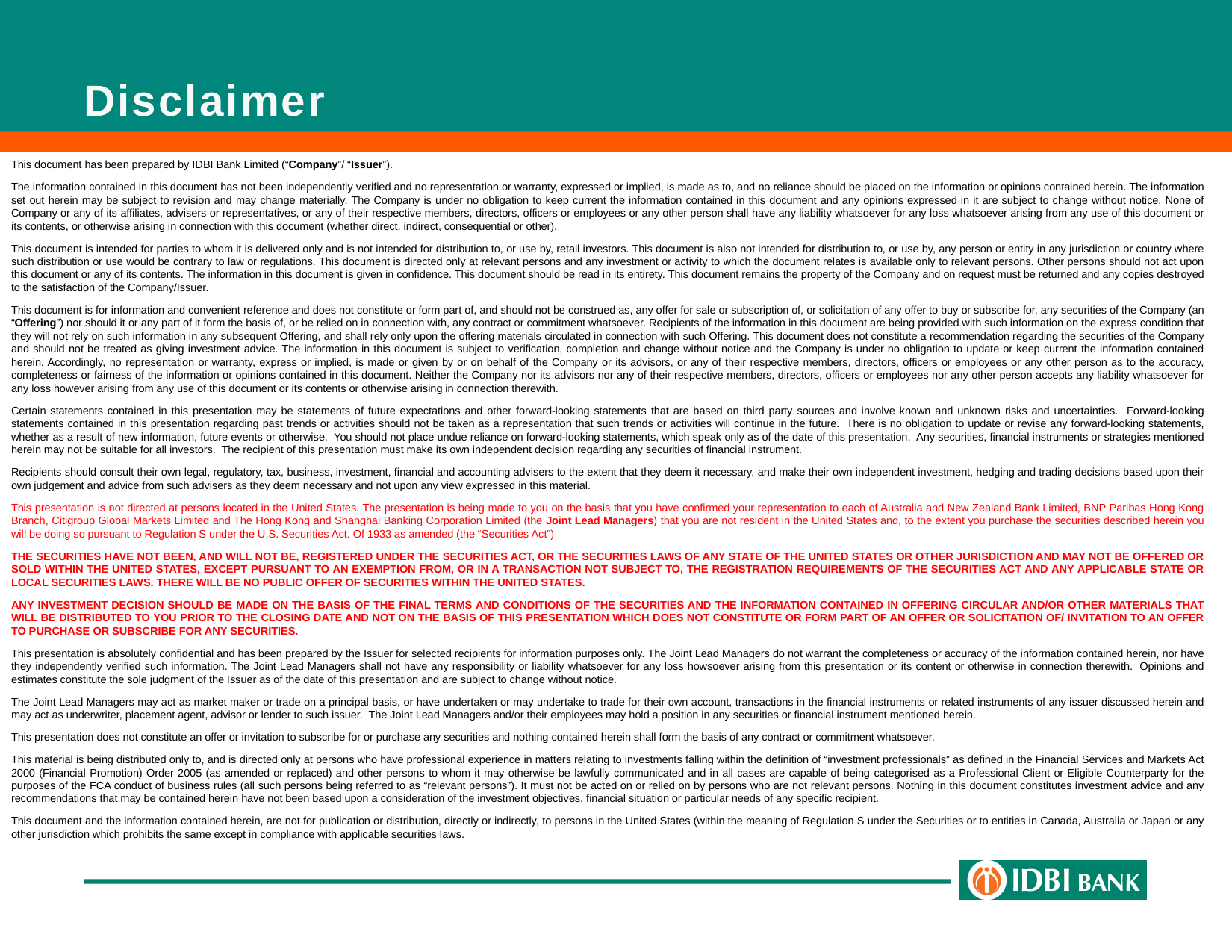

# Disclaimer
This document has been prepared by IDBI Bank Limited (“Company”/ “Issuer”).
The information contained in this document has not been independently verified and no representation or warranty, expressed or implied, is made as to, and no reliance should be placed on the information or opinions contained herein. The information set out herein may be subject to revision and may change materially. The Company is under no obligation to keep current the information contained in this document and any opinions expressed in it are subject to change without notice. None of Company or any of its affiliates, advisers or representatives, or any of their respective members, directors, officers or employees or any other person shall have any liability whatsoever for any loss whatsoever arising from any use of this document or its contents, or otherwise arising in connection with this document (whether direct, indirect, consequential or other).
This document is intended for parties to whom it is delivered only and is not intended for distribution to, or use by, retail investors. This document is also not intended for distribution to, or use by, any person or entity in any jurisdiction or country where such distribution or use would be contrary to law or regulations. This document is directed only at relevant persons and any investment or activity to which the document relates is available only to relevant persons. Other persons should not act upon this document or any of its contents. The information in this document is given in confidence. This document should be read in its entirety. This document remains the property of the Company and on request must be returned and any copies destroyed to the satisfaction of the Company/Issuer.
This document is for information and convenient reference and does not constitute or form part of, and should not be construed as, any offer for sale or subscription of, or solicitation of any offer to buy or subscribe for, any securities of the Company (an “Offering”) nor should it or any part of it form the basis of, or be relied on in connection with, any contract or commitment whatsoever. Recipients of the information in this document are being provided with such information on the express condition that they will not rely on such information in any subsequent Offering, and shall rely only upon the offering materials circulated in connection with such Offering. This document does not constitute a recommendation regarding the securities of the Company and should not be treated as giving investment advice. The information in this document is subject to verification, completion and change without notice and the Company is under no obligation to update or keep current the information contained herein. Accordingly, no representation or warranty, express or implied, is made or given by or on behalf of the Company or its advisors, or any of their respective members, directors, officers or employees or any other person as to the accuracy, completeness or fairness of the information or opinions contained in this document. Neither the Company nor its advisors nor any of their respective members, directors, officers or employees nor any other person accepts any liability whatsoever for any loss however arising from any use of this document or its contents or otherwise arising in connection therewith.
Certain statements contained in this presentation may be statements of future expectations and other forward-looking statements that are based on third party sources and involve known and unknown risks and uncertainties.  Forward-looking statements contained in this presentation regarding past trends or activities should not be taken as a representation that such trends or activities will continue in the future.  There is no obligation to update or revise any forward-looking statements, whether as a result of new information, future events or otherwise.  You should not place undue reliance on forward-looking statements, which speak only as of the date of this presentation.  Any securities, financial instruments or strategies mentioned herein may not be suitable for all investors.  The recipient of this presentation must make its own independent decision regarding any securities of financial instrument.
Recipients should consult their own legal, regulatory, tax, business, investment, financial and accounting advisers to the extent that they deem it necessary, and make their own independent investment, hedging and trading decisions based upon their own judgement and advice from such advisers as they deem necessary and not upon any view expressed in this material.
This presentation is not directed at persons located in the United States. The presentation is being made to you on the basis that you have confirmed your representation to each of Australia and New Zealand Bank Limited, BNP Paribas Hong Kong Branch, Citigroup Global Markets Limited and The Hong Kong and Shanghai Banking Corporation Limited (the Joint Lead Managers) that you are not resident in the United States and, to the extent you purchase the securities described herein you will be doing so pursuant to Regulation S under the U.S. Securities Act. Of 1933 as amended (the “Securities Act”)
THE SECURITIES HAVE NOT BEEN, AND WILL NOT BE, REGISTERED UNDER THE SECURITIES ACT, OR THE SECURITIES LAWS OF ANY STATE OF THE UNITED STATES OR OTHER JURISDICTION AND MAY NOT BE OFFERED OR SOLD WITHIN THE UNITED STATES, EXCEPT PURSUANT TO AN EXEMPTION FROM, OR IN A TRANSACTION NOT SUBJECT TO, THE REGISTRATION REQUIREMENTS OF THE SECURITIES ACT AND ANY APPLICABLE STATE OR LOCAL SECURITIES LAWS. THERE WILL BE NO PUBLIC OFFER OF SECURITIES WITHIN THE UNITED STATES.
ANY INVESTMENT DECISION SHOULD BE MADE ON THE BASIS OF THE FINAL TERMS AND CONDITIONS OF THE SECURITIES AND THE INFORMATION CONTAINED IN OFFERING CIRCULAR AND/OR OTHER MATERIALS THAT WILL BE DISTRIBUTED TO YOU PRIOR TO THE CLOSING DATE AND NOT ON THE BASIS OF THIS PRESENTATION WHICH DOES NOT CONSTITUTE OR FORM PART OF AN OFFER OR SOLICITATION OF/ INVITATION TO AN OFFER TO PURCHASE OR SUBSCRIBE FOR ANY SECURITIES.
This presentation is absolutely confidential and has been prepared by the Issuer for selected recipients for information purposes only. The Joint Lead Managers do not warrant the completeness or accuracy of the information contained herein, nor have they independently verified such information. The Joint Lead Managers shall not have any responsibility or liability whatsoever for any loss howsoever arising from this presentation or its content or otherwise in connection therewith.  Opinions and estimates constitute the sole judgment of the Issuer as of the date of this presentation and are subject to change without notice.
The Joint Lead Managers may act as market maker or trade on a principal basis, or have undertaken or may undertake to trade for their own account, transactions in the financial instruments or related instruments of any issuer discussed herein and may act as underwriter, placement agent, advisor or lender to such issuer.  The Joint Lead Managers and/or their employees may hold a position in any securities or financial instrument mentioned herein.
This presentation does not constitute an offer or invitation to subscribe for or purchase any securities and nothing contained herein shall form the basis of any contract or commitment whatsoever.
This material is being distributed only to, and is directed only at persons who have professional experience in matters relating to investments falling within the definition of “investment professionals” as defined in the Financial Services and Markets Act 2000 (Financial Promotion) Order 2005 (as amended or replaced) and other persons to whom it may otherwise be lawfully communicated and in all cases are capable of being categorised as a Professional Client or Eligible Counterparty for the purposes of the FCA conduct of business rules (all such persons being referred to as “relevant persons”). It must not be acted on or relied on by persons who are not relevant persons. Nothing in this document constitutes investment advice and any recommendations that may be contained herein have not been based upon a consideration of the investment objectives, financial situation or particular needs of any specific recipient.
This document and the information contained herein, are not for publication or distribution, directly or indirectly, to persons in the United States (within the meaning of Regulation S under the Securities or to entities in Canada, Australia or Japan or any other jurisdiction which prohibits the same except in compliance with applicable securities laws.